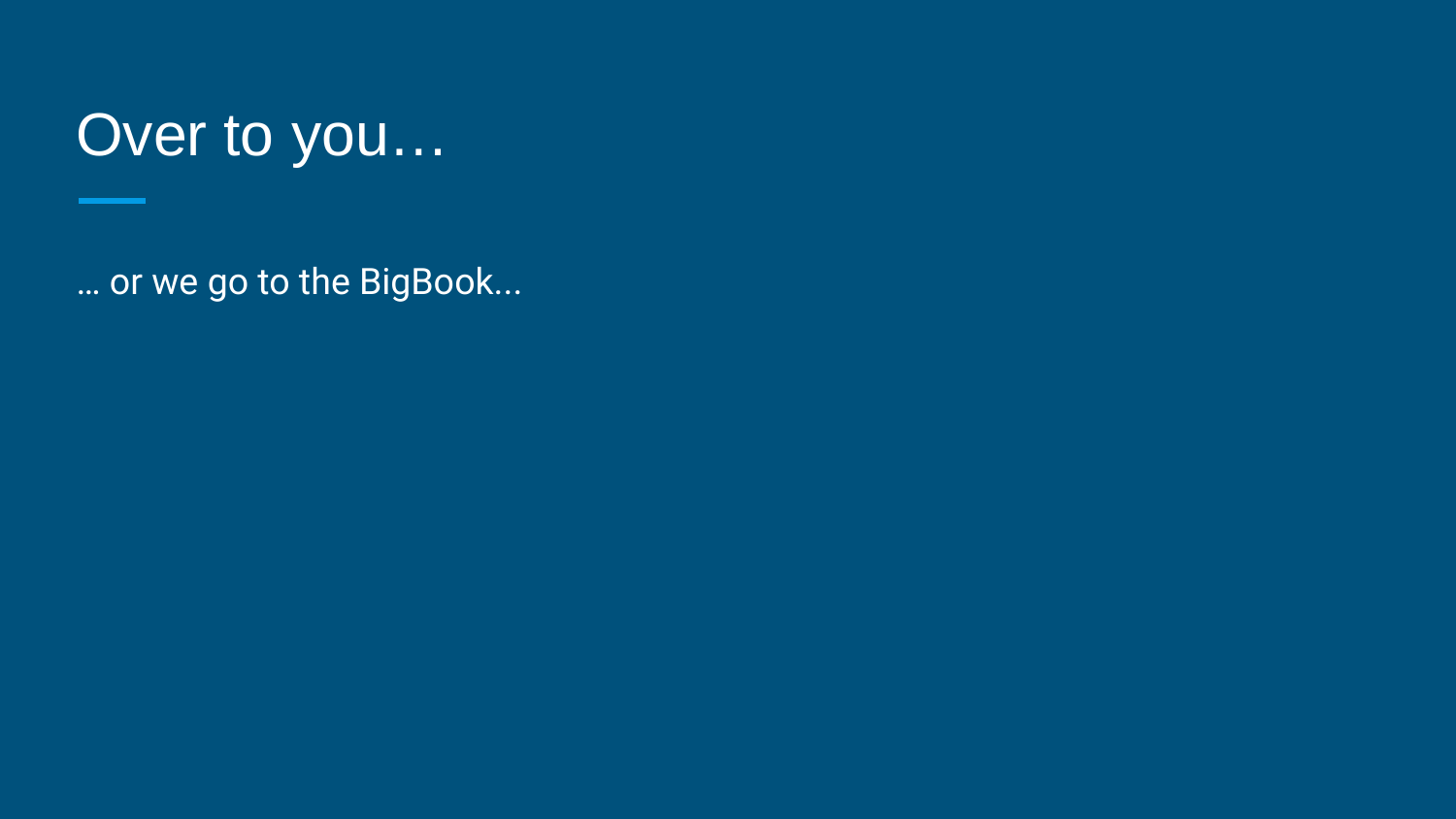

# Over to you…
… or we go to the BigBook...